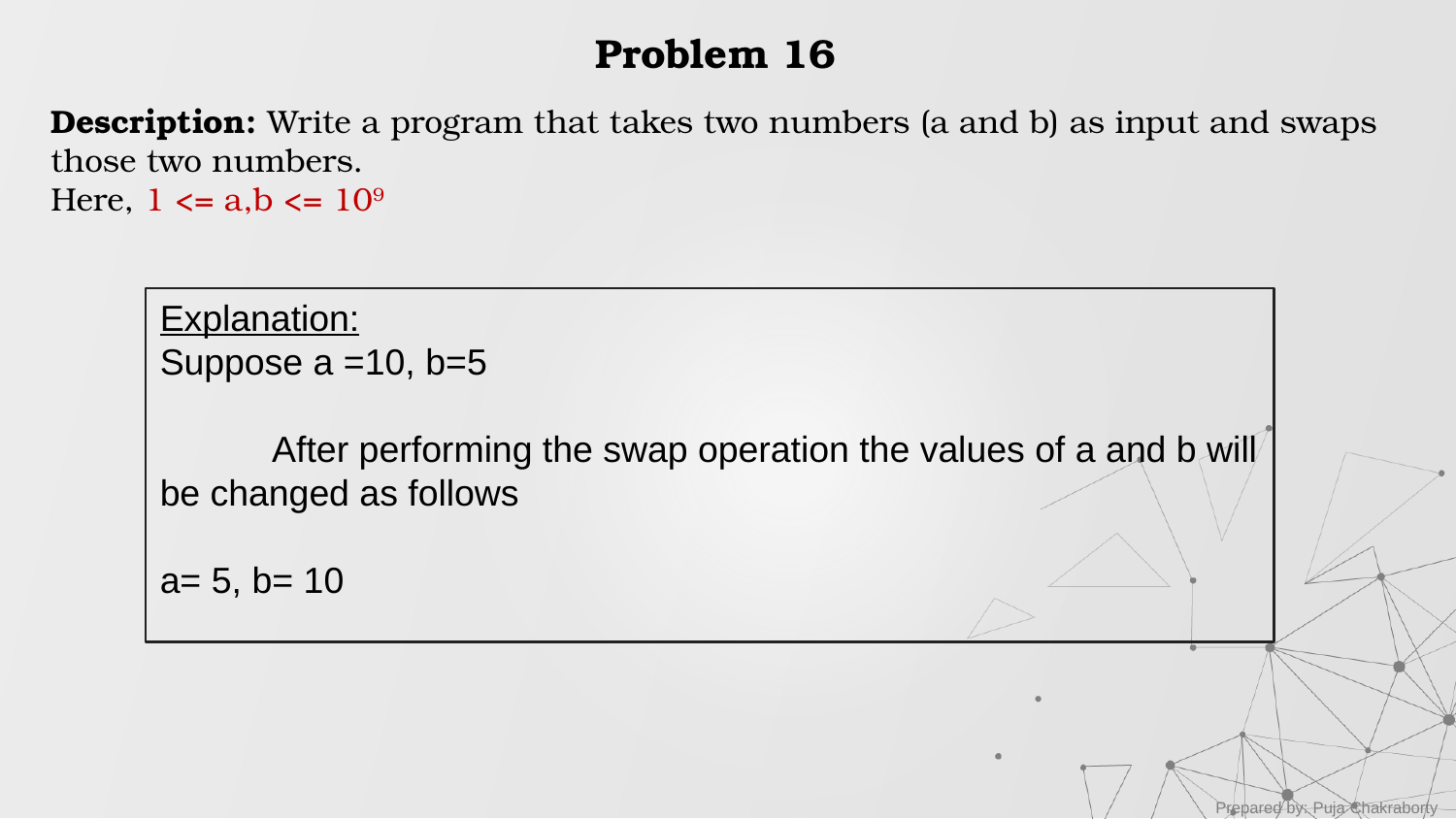

Problem 16
Description: Write a program that takes two numbers (a and b) as input and swaps those two numbers.
Here, 1 <= a,b <= 109
Explanation:
Suppose a =10, b=5
           After performing the swap operation the values of a and b will be changed as follows

a= 5, b= 10

Prepared by: Puja Chakraborty